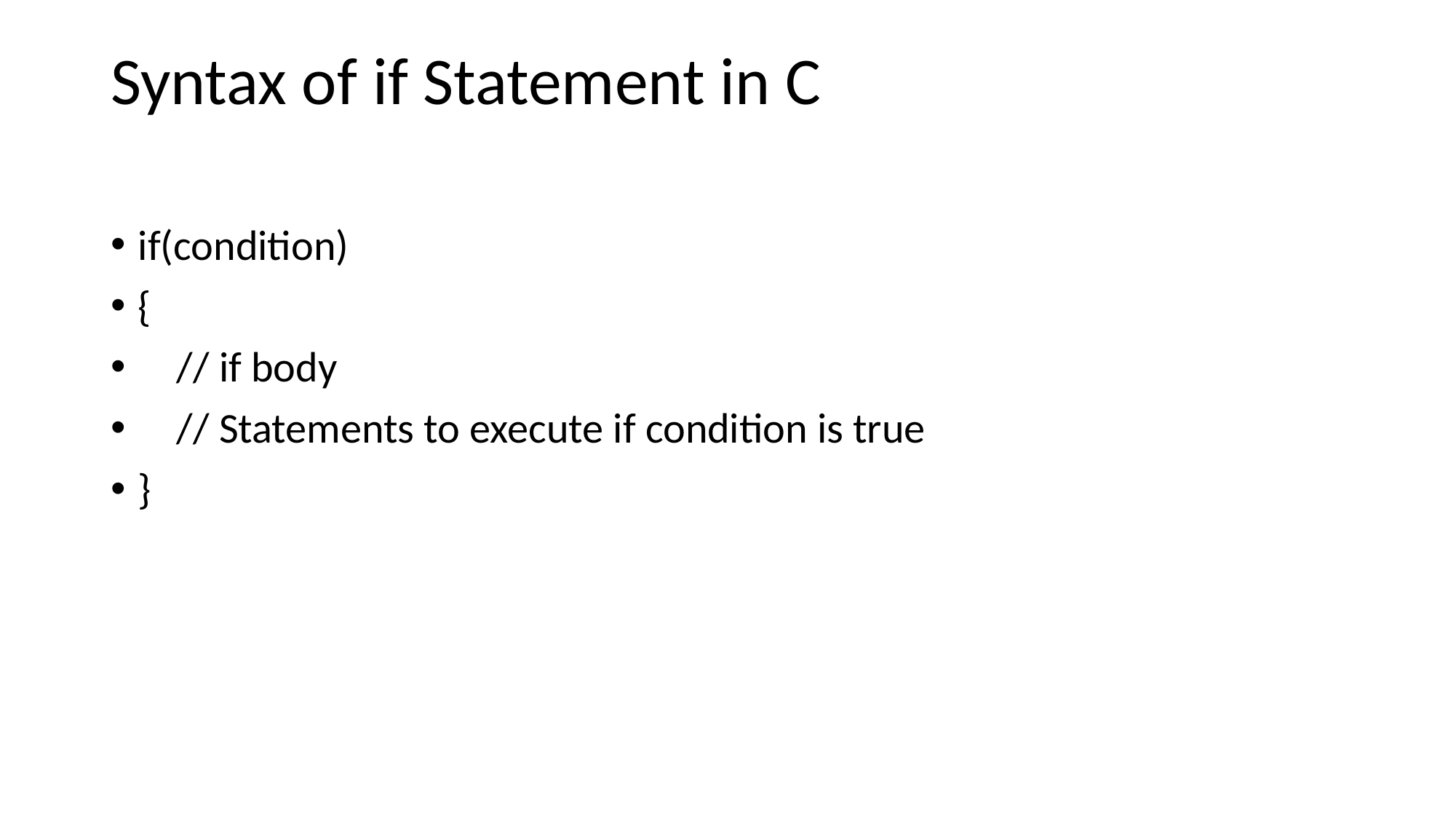

# Syntax of if Statement in C
if(condition)
{
    // if body
    // Statements to execute if condition is true
}